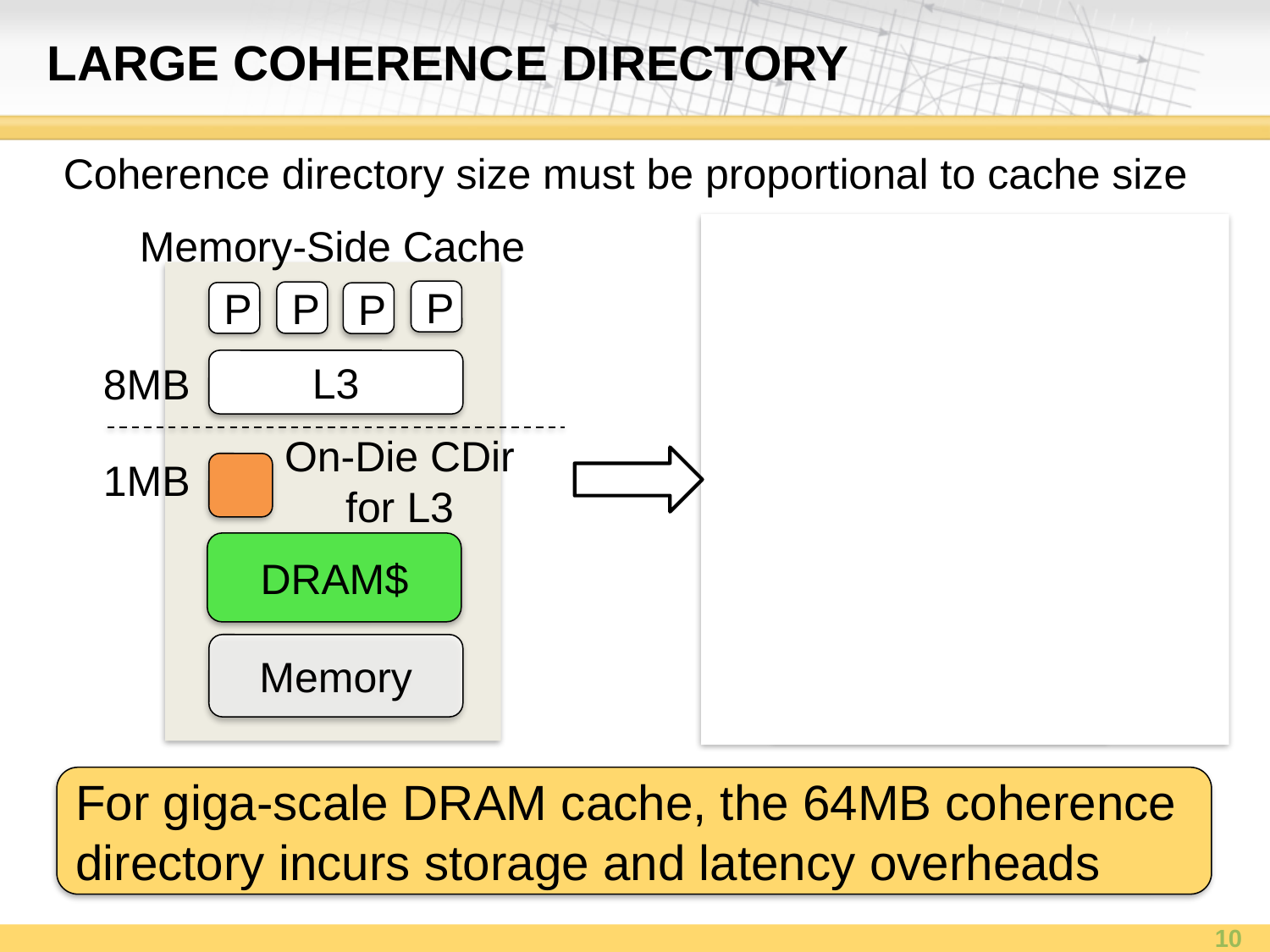

# Large Coherence Directory
Coherence directory size must be proportional to cache size
Coherent DRAM Cache
Memory-Side Cache

P
P
P
P
P
P
P
P
L3
L3
8MB
On-Die CDir for L3
DRAM$
1GB

1MB

DRAM$
Coherence
Directory

64MB
Memory
Memory
For giga-scale DRAM cache, the 64MB coherence directory incurs storage and latency overheads
10